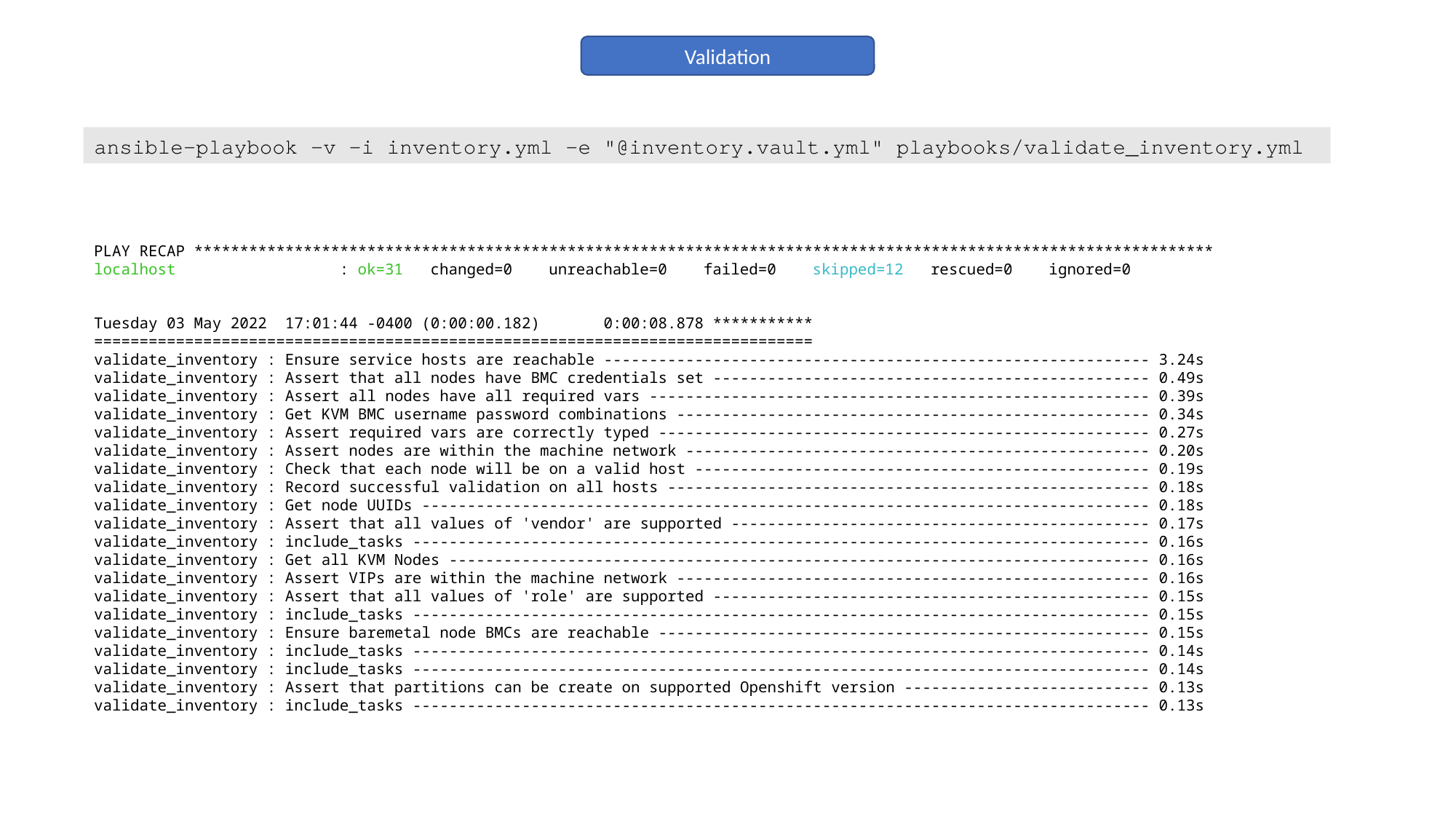

Validation
ansible-playbook -v -i inventory.yml -e "@inventory.vault.yml" playbooks/validate_inventory.yml
PLAY RECAP ****************************************************************************************************************
localhost                  : ok=31   changed=0    unreachable=0    failed=0    skipped=12   rescued=0    ignored=0

Tuesday 03 May 2022  17:01:44 -0400 (0:00:00.182)       0:00:08.878 ***********
===============================================================================
validate_inventory : Ensure service hosts are reachable ------------------------------------------------------------ 3.24s
validate_inventory : Assert that all nodes have BMC credentials set ------------------------------------------------ 0.49s
validate_inventory : Assert all nodes have all required vars ------------------------------------------------------- 0.39s
validate_inventory : Get KVM BMC username password combinations ---------------------------------------------------- 0.34s
validate_inventory : Assert required vars are correctly typed ------------------------------------------------------ 0.27s
validate_inventory : Assert nodes are within the machine network --------------------------------------------------- 0.20s
validate_inventory : Check that each node will be on a valid host -------------------------------------------------- 0.19s
validate_inventory : Record successful validation on all hosts ----------------------------------------------------- 0.18s
validate_inventory : Get node UUIDs -------------------------------------------------------------------------------- 0.18s
validate_inventory : Assert that all values of 'vendor' are supported ---------------------------------------------- 0.17s
validate_inventory : include_tasks --------------------------------------------------------------------------------- 0.16s
validate_inventory : Get all KVM Nodes ----------------------------------------------------------------------------- 0.16s
validate_inventory : Assert VIPs are within the machine network ---------------------------------------------------- 0.16s
validate_inventory : Assert that all values of 'role' are supported ------------------------------------------------ 0.15s
validate_inventory : include_tasks --------------------------------------------------------------------------------- 0.15s
validate_inventory : Ensure baremetal node BMCs are reachable ------------------------------------------------------ 0.15s
validate_inventory : include_tasks --------------------------------------------------------------------------------- 0.14s
validate_inventory : include_tasks --------------------------------------------------------------------------------- 0.14s
validate_inventory : Assert that partitions can be create on supported Openshift version --------------------------- 0.13s
validate_inventory : include_tasks --------------------------------------------------------------------------------- 0.13s